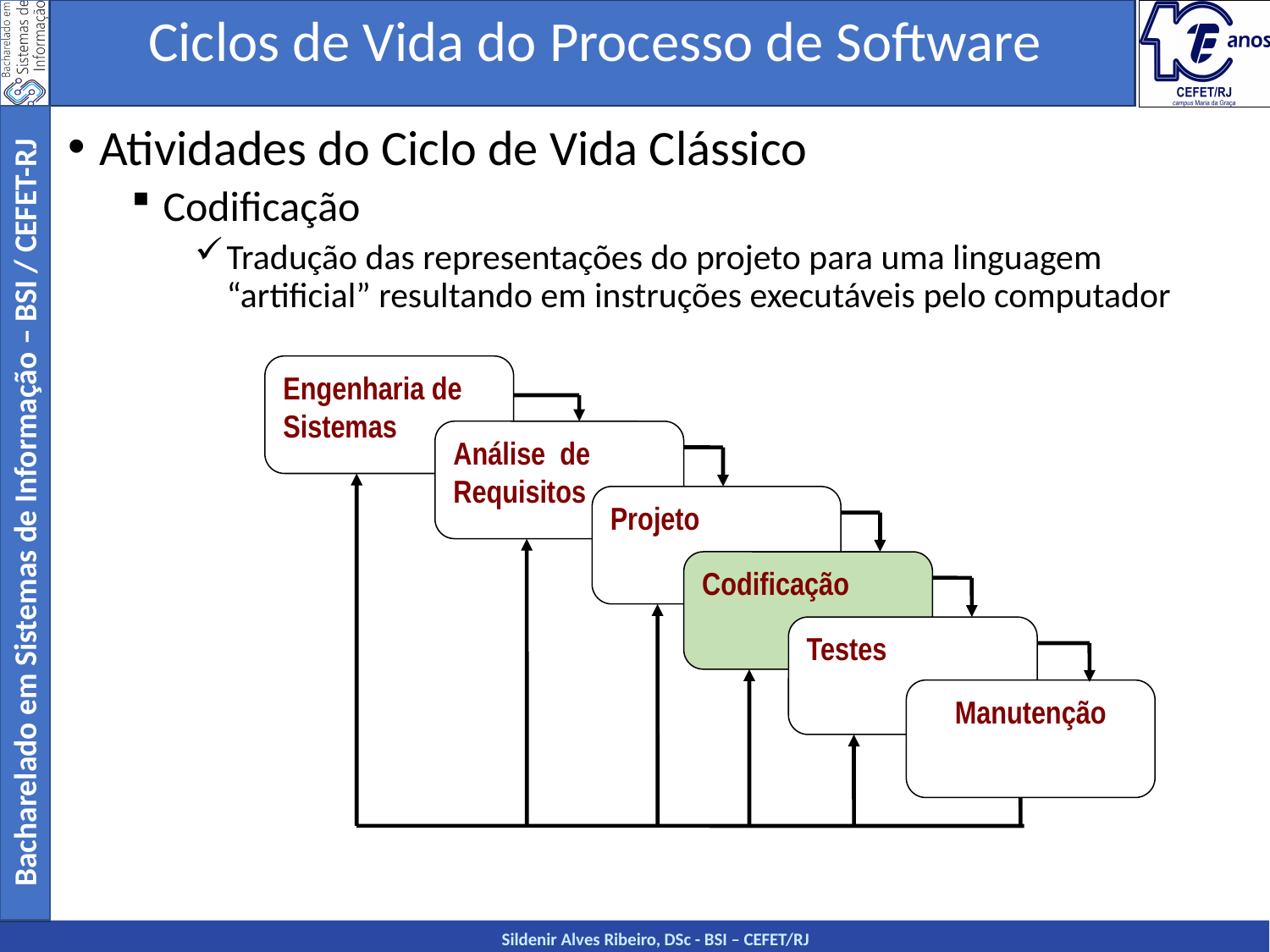

Ciclos de Vida do Processo de Software
Atividades do Ciclo de Vida Clássico
Codificação
Tradução das representações do projeto para uma linguagem “artificial” resultando em instruções executáveis pelo computador
Engenharia de Sistemas

Análise  de Requisitos

Projeto

Codificação

Testes

Manutenção